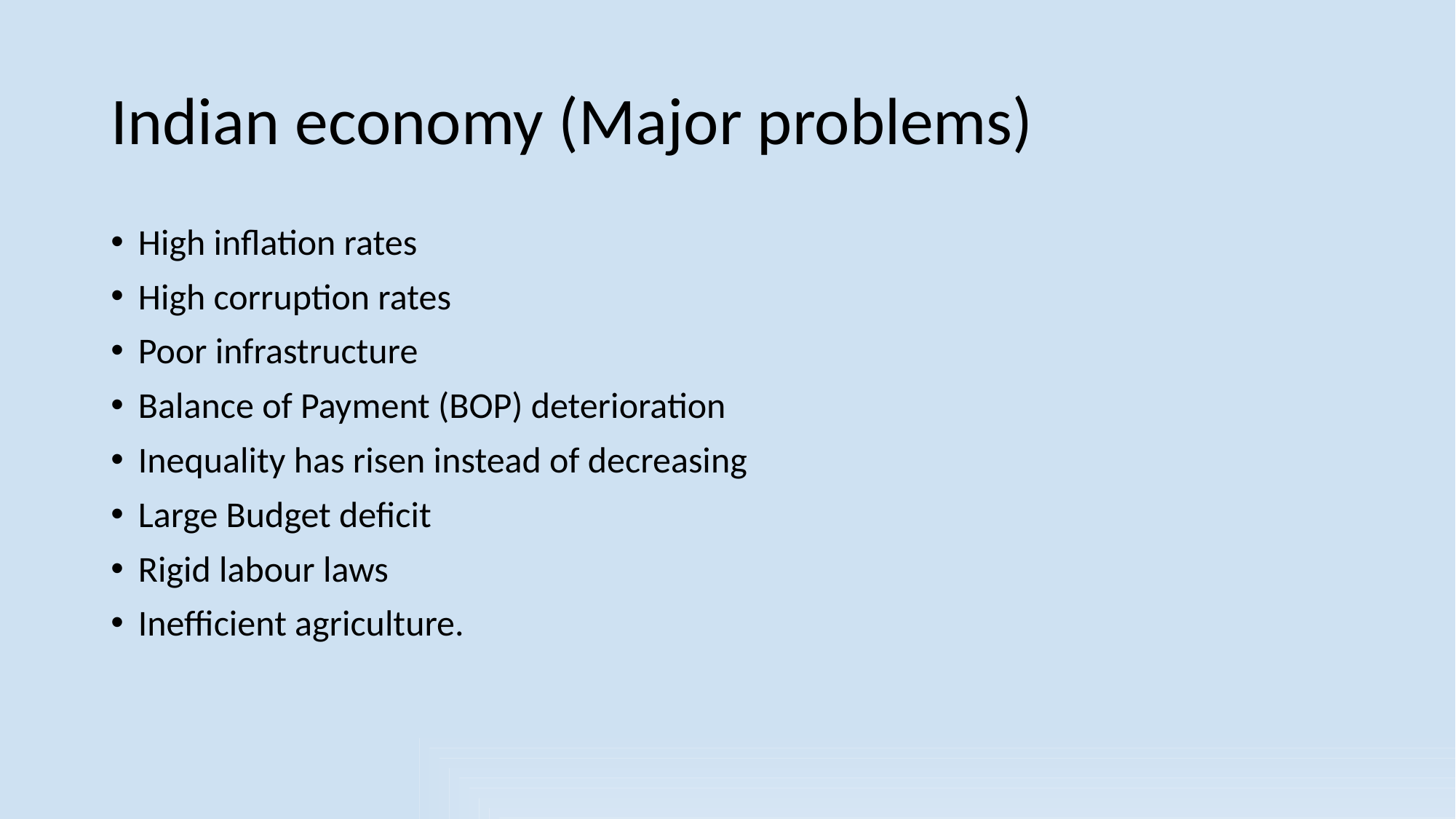

# Indian economy (Major problems)
High inflation rates
High corruption rates
Poor infrastructure
Balance of Payment (BOP) deterioration
Inequality has risen instead of decreasing
Large Budget deficit
Rigid labour laws
Inefficient agriculture.